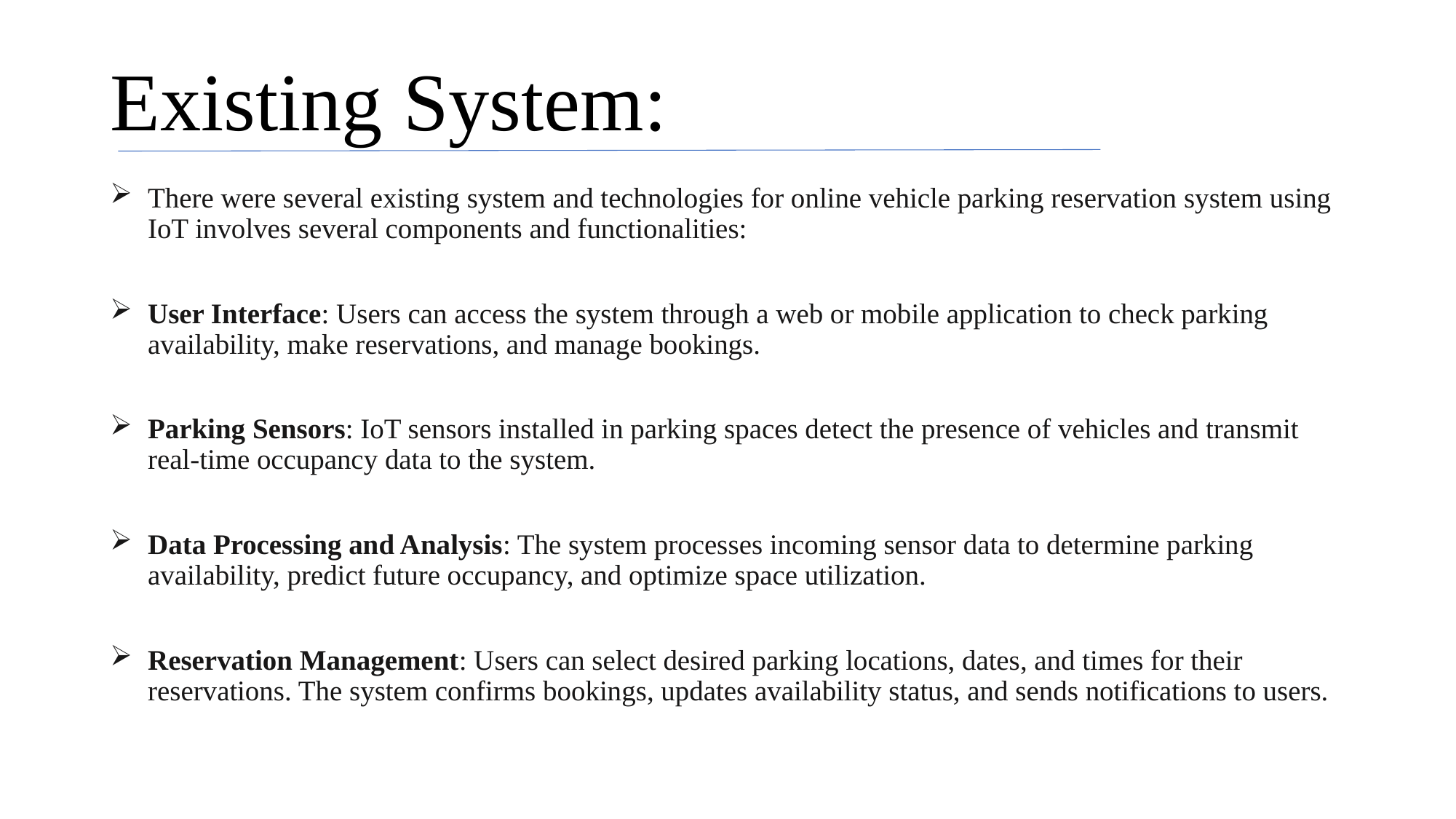

# Existing System:
There were several existing system and technologies for online vehicle parking reservation system using IoT involves several components and functionalities:

User Interface: Users can access the system through a web or mobile application to check parking availability, make reservations, and manage bookings.

Parking Sensors: IoT sensors installed in parking spaces detect the presence of vehicles and transmit real-time occupancy data to the system.

Data Processing and Analysis: The system processes incoming sensor data to determine parking availability, predict future occupancy, and optimize space utilization.

Reservation Management: Users can select desired parking locations, dates, and times for their reservations. The system confirms bookings, updates availability status, and sends notifications to users.